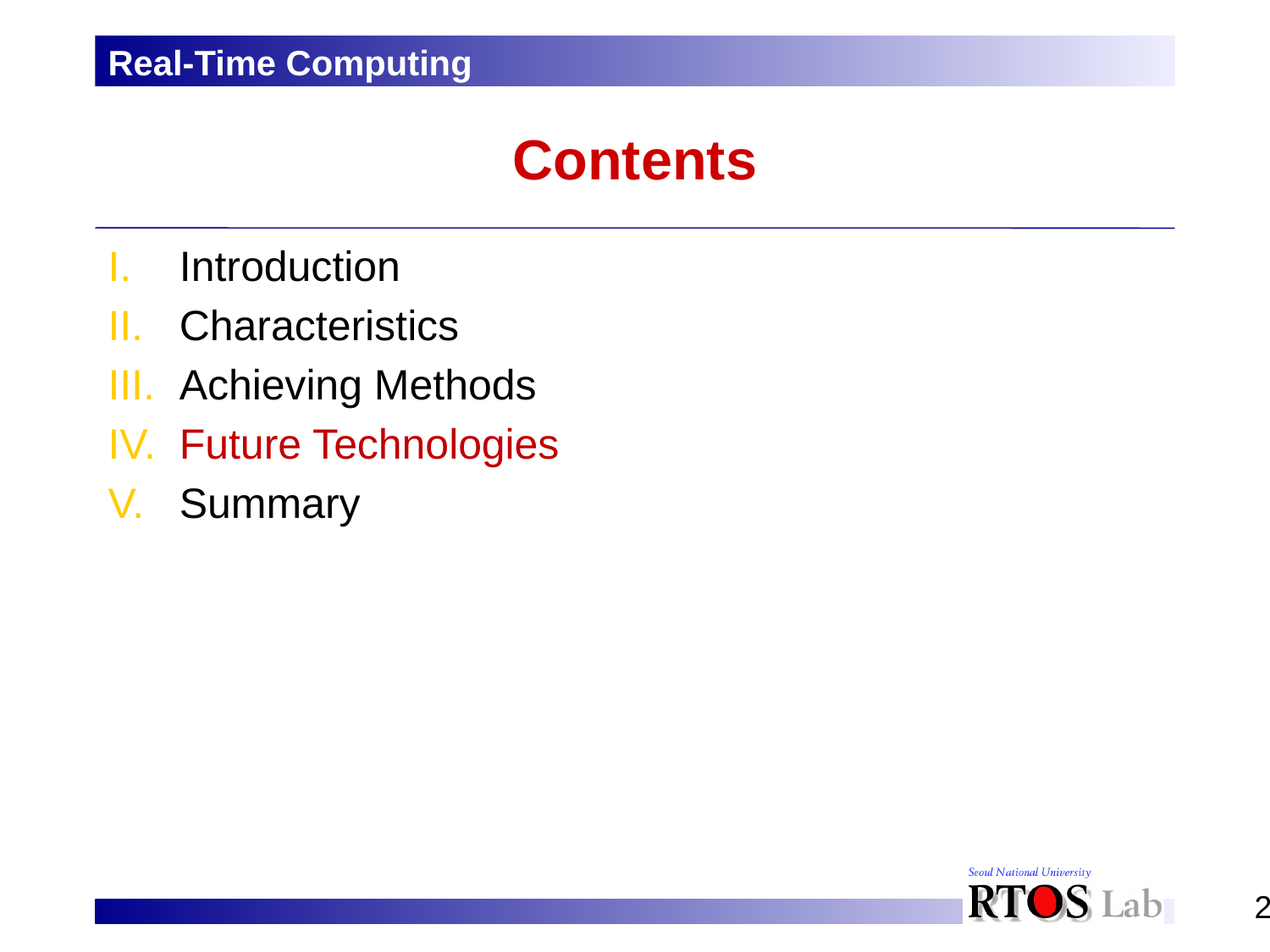

Real-Time Computing
# Contents
Introduction
Characteristics
Achieving Methods
Future Technologies
Summary